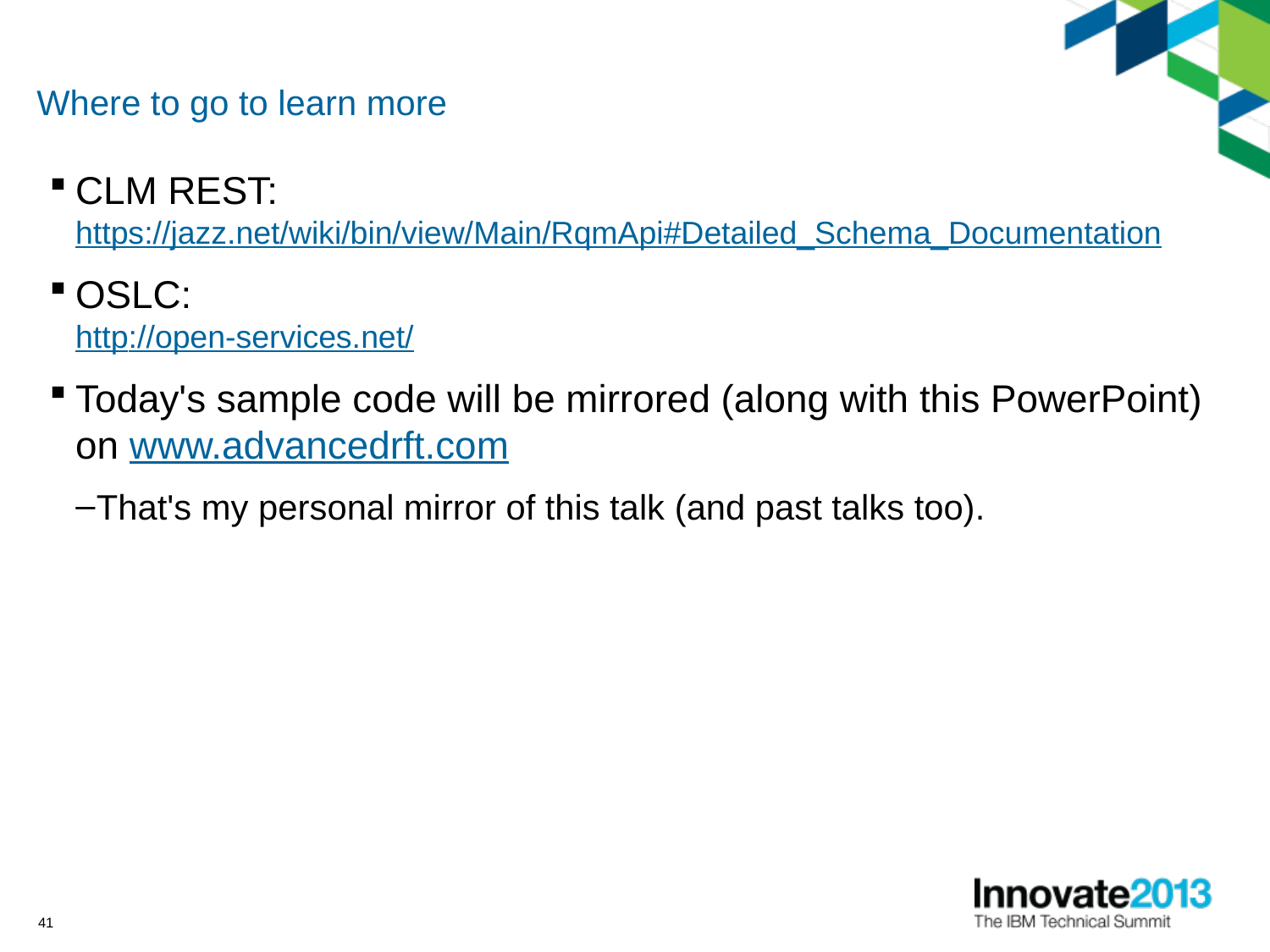

# Where to go to learn more
CLM REST: https://jazz.net/wiki/bin/view/Main/RqmApi#Detailed_Schema_Documentation
OSLC:
http://open-services.net/
Today's sample code will be mirrored (along with this PowerPoint) on www.advancedrft.com
That's my personal mirror of this talk (and past talks too).

41